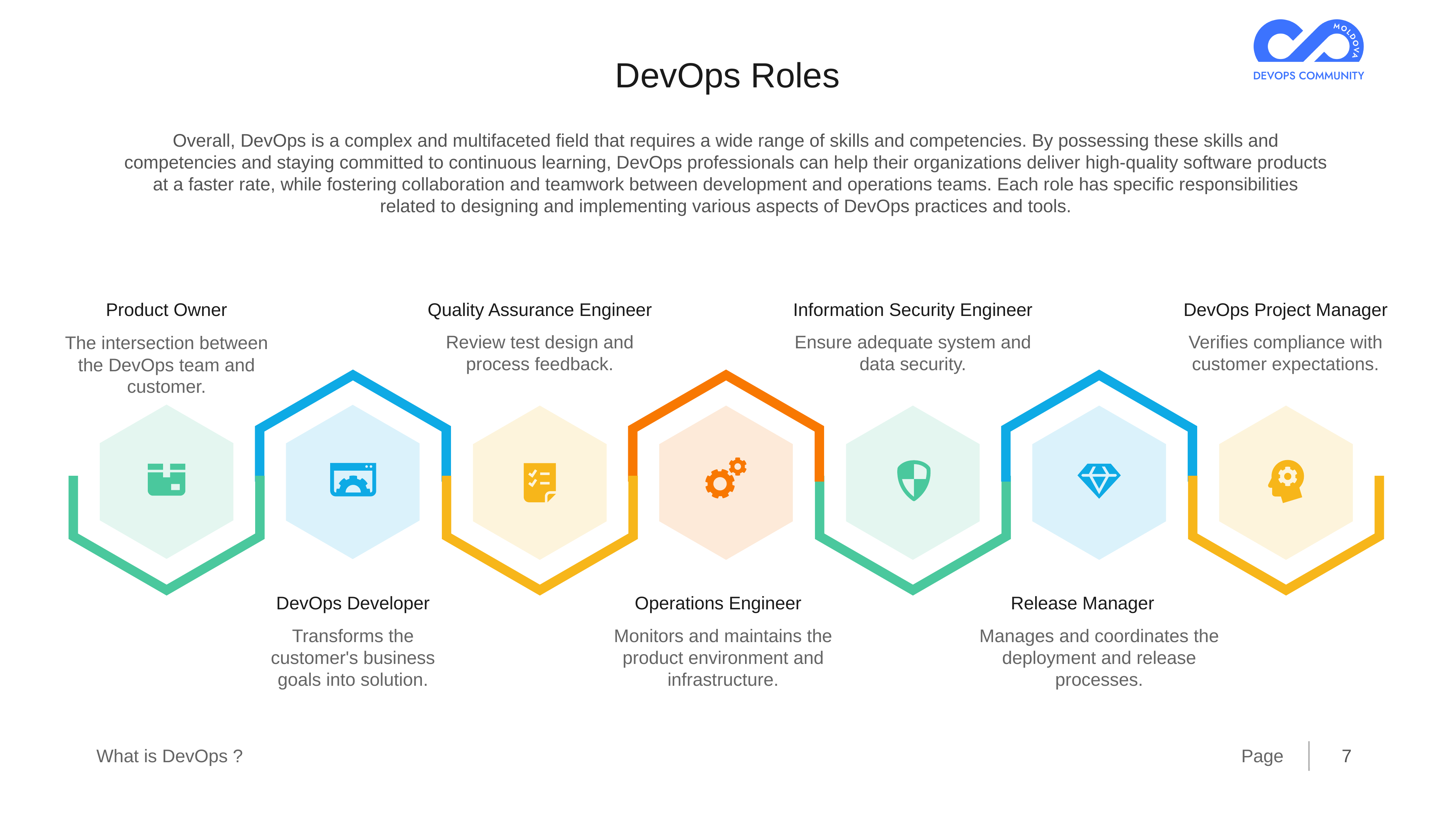

DevOps Roles
Overall, DevOps is a complex and multifaceted field that requires a wide range of skills and competencies. By possessing these skills and competencies and staying committed to continuous learning, DevOps professionals can help their organizations deliver high-quality software products at a faster rate, while fostering collaboration and teamwork between development and operations teams. Each role has specific responsibilities related to designing and implementing various aspects of DevOps practices and tools.
DevOps Project Manager
Product Owner
Quality Assurance Engineer
Information Security Engineer
Review test design and process feedback.
Ensure adequate system and data security.
Verifies compliance with customer expectations.
The intersection between the DevOps team and customer.

DevOps Developer
Operations Engineer
Release Manager
Transforms the customer's business goals into solution.
Monitors and maintains the product environment and infrastructure.
Manages and coordinates the deployment and release processes.
7